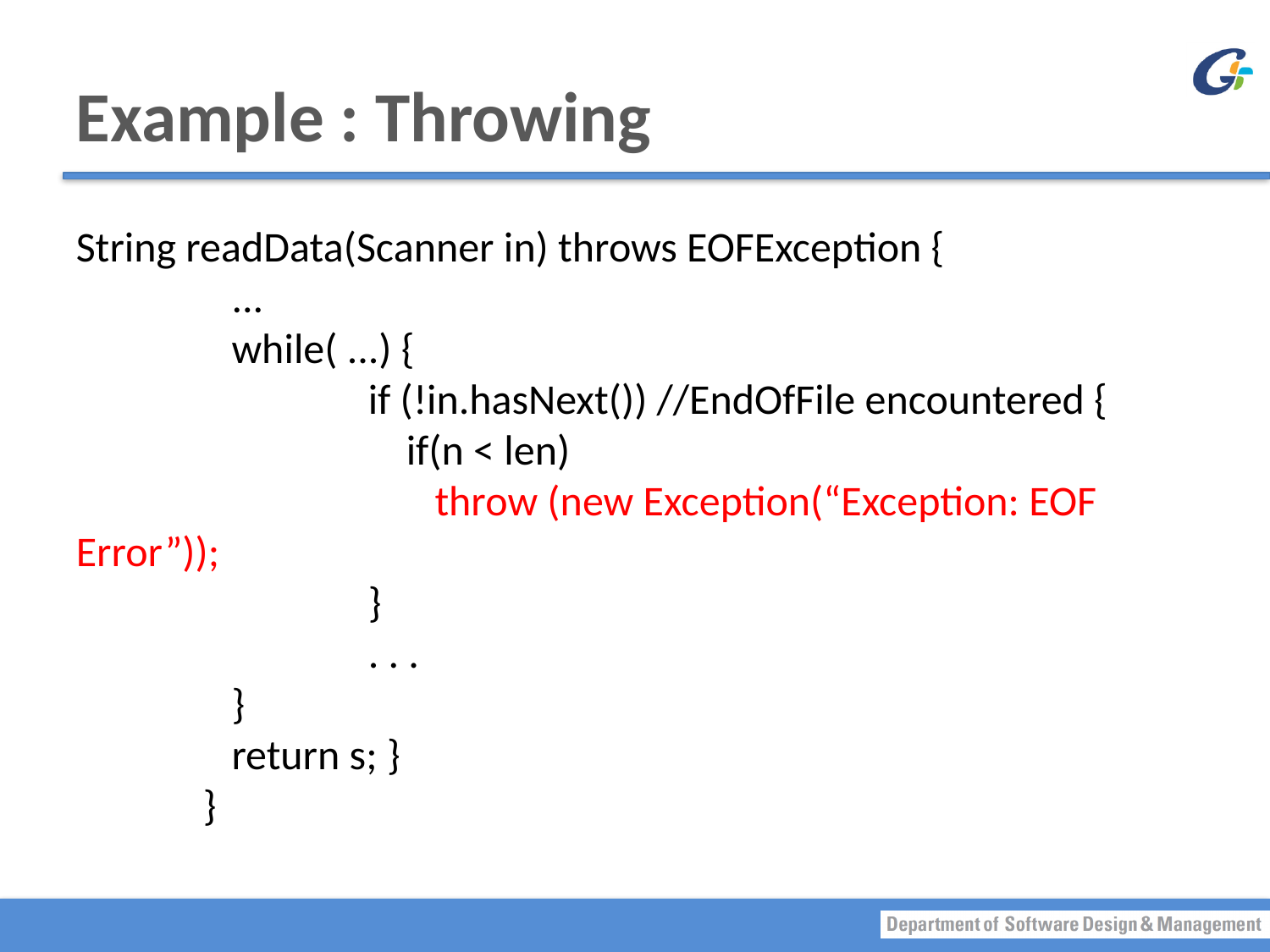

# Example : Throwing
String readData(Scanner in) throws EOFException {
	   ...
	   while( ...) {
		    if (!in.hasNext()) //EndOfFile encountered {
		        if(n < len)
		           throw (new Exception(“Exception: EOF Error”));
		    }
		    . . .
	   }
	   return s; }
	}